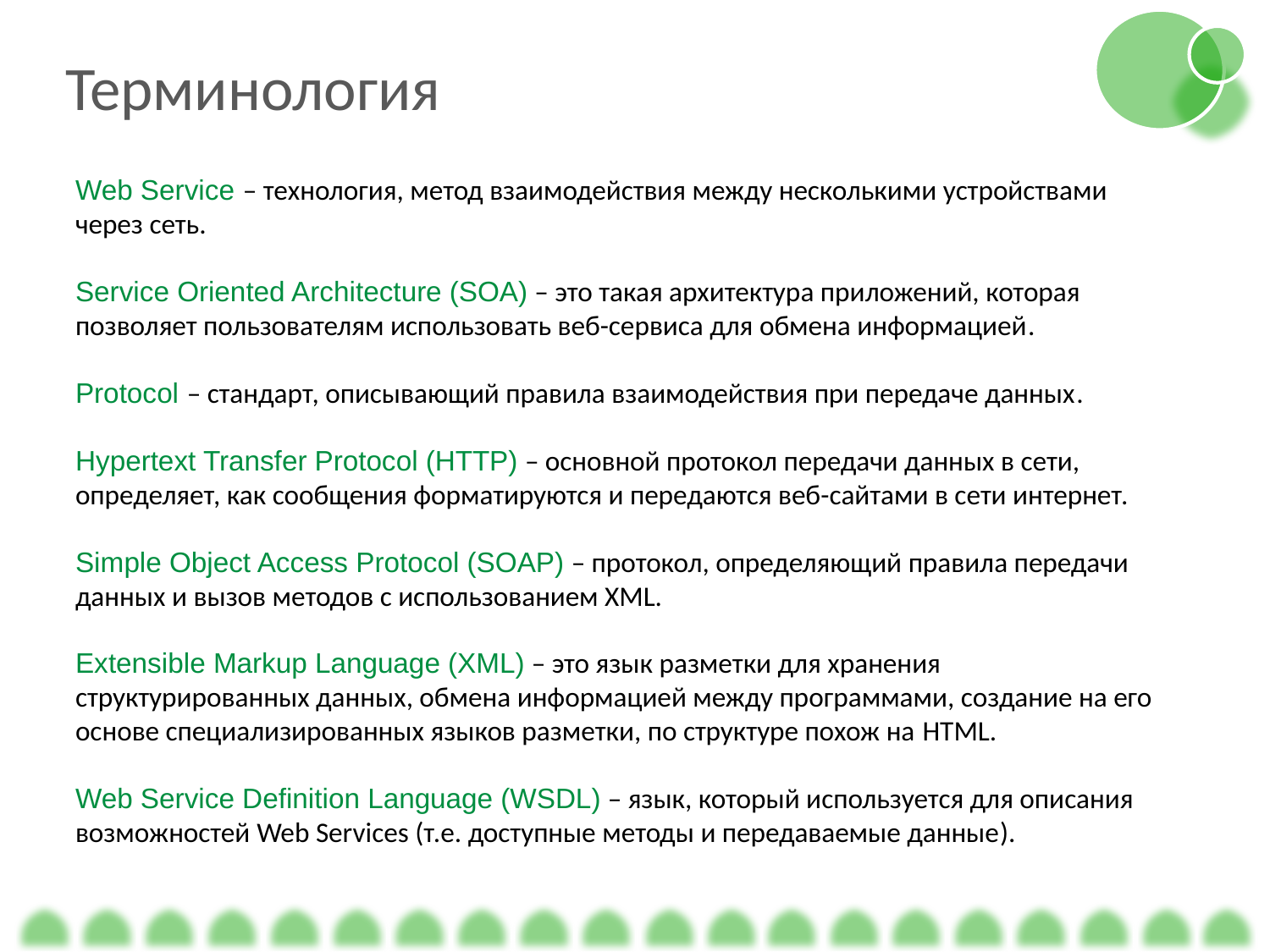

Терминология
Web Service – технология, метод взаимодействия между несколькими устройствами через сеть.

Service Oriented Architecture (SOA) – это такая архитектура приложений, которая позволяет пользователям использовать веб-сервиса для обмена информацией.

Protocol – стандарт, описывающий правила взаимодействия при передаче данных.

Hypertext Transfer Protocol (HTTP) – основной протокол передачи данных в сети, определяет, как сообщения форматируются и передаются веб-сайтами в сети интернет.

Simple Object Access Protocol (SOAP) – протокол, определяющий правила передачи данных и вызов методов с использованием XML.

Extensible Markup Language (XML) – это язык разметки для хранения структурированных данных, обмена информацией между программами, создание на его основе специализированных языков разметки, по структуре похож на HTML.

Web Service Definition Language (WSDL) – язык, который используется для описания возможностей Web Services (т.е. доступные методы и передаваемые данные).